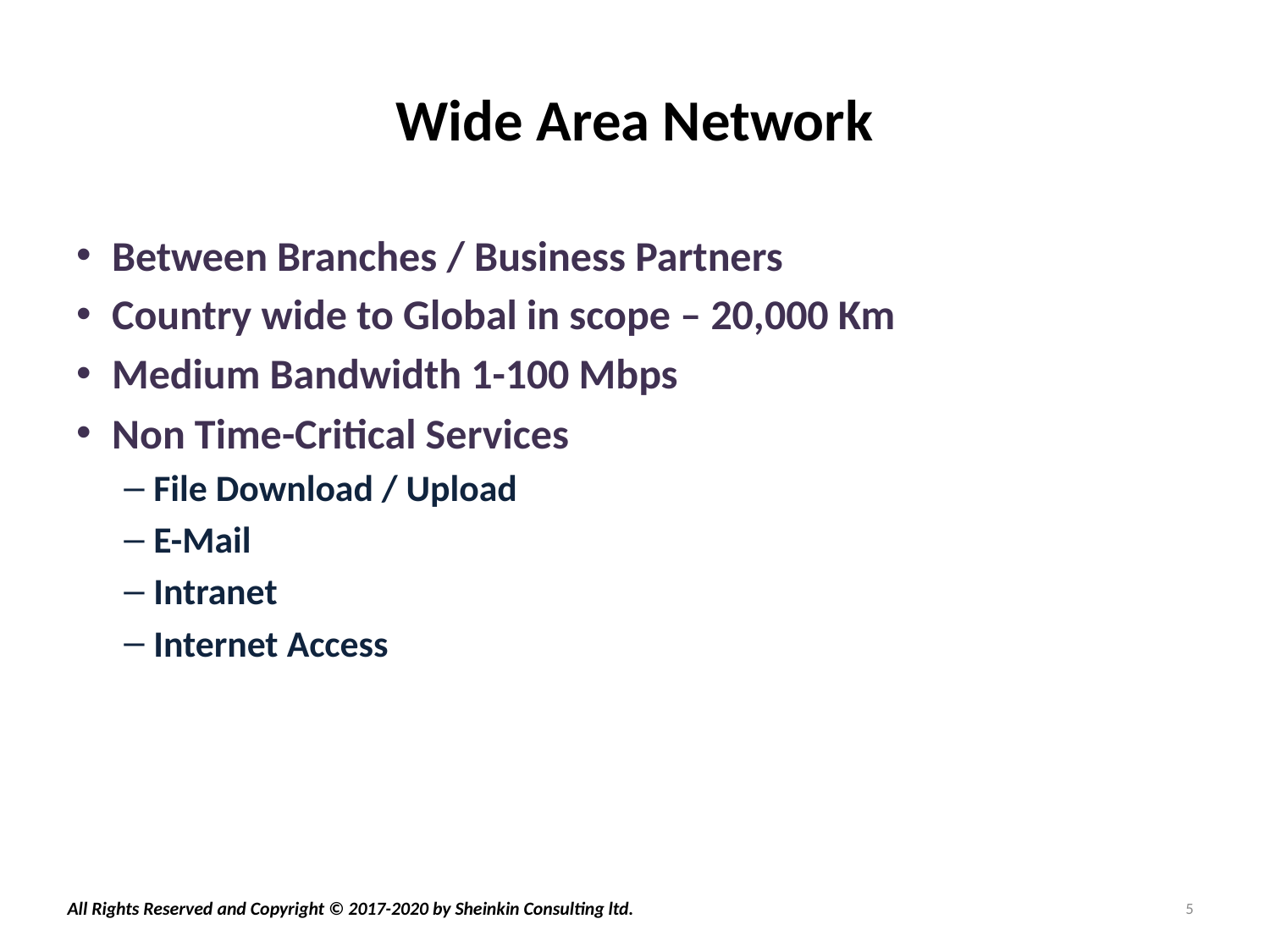

# Wide Area Network
Between Branches / Business Partners
Country wide to Global in scope – 20,000 Km
Medium Bandwidth 1-100 Mbps
Non Time-Critical Services
File Download / Upload
E-Mail
Intranet
Internet Access
5